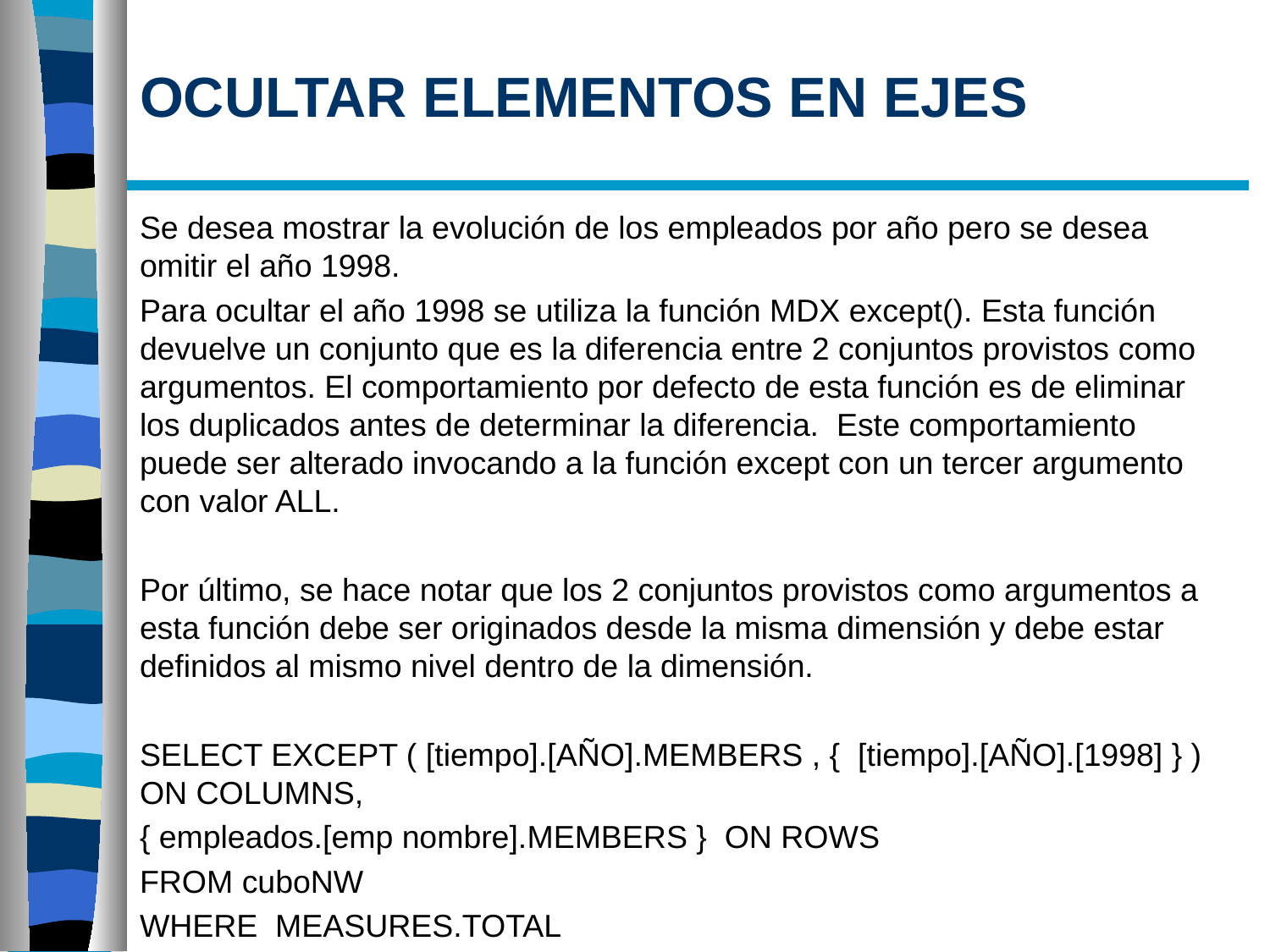

# OCULTAR ELEMENTOS EN EJES
Se desea mostrar la evolución de los empleados por año pero se desea omitir el año 1998.
Para ocultar el año 1998 se utiliza la función MDX except(). Esta función devuelve un conjunto que es la diferencia entre 2 conjuntos provistos como argumentos. El comportamiento por defecto de esta función es de eliminar los duplicados antes de determinar la diferencia.  Este comportamiento puede ser alterado invocando a la función except con un tercer argumento con valor ALL.

Por último, se hace notar que los 2 conjuntos provistos como argumentos a esta función debe ser originados desde la misma dimensión y debe estar definidos al mismo nivel dentro de la dimensión.

SELECT EXCEPT ( [tiempo].[AÑO].MEMBERS , {  [tiempo].[AÑO].[1998] } ) ON COLUMNS,
{ empleados.[emp nombre].MEMBERS }  ON ROWS
FROM cuboNW
WHERE  MEASURES.TOTAL